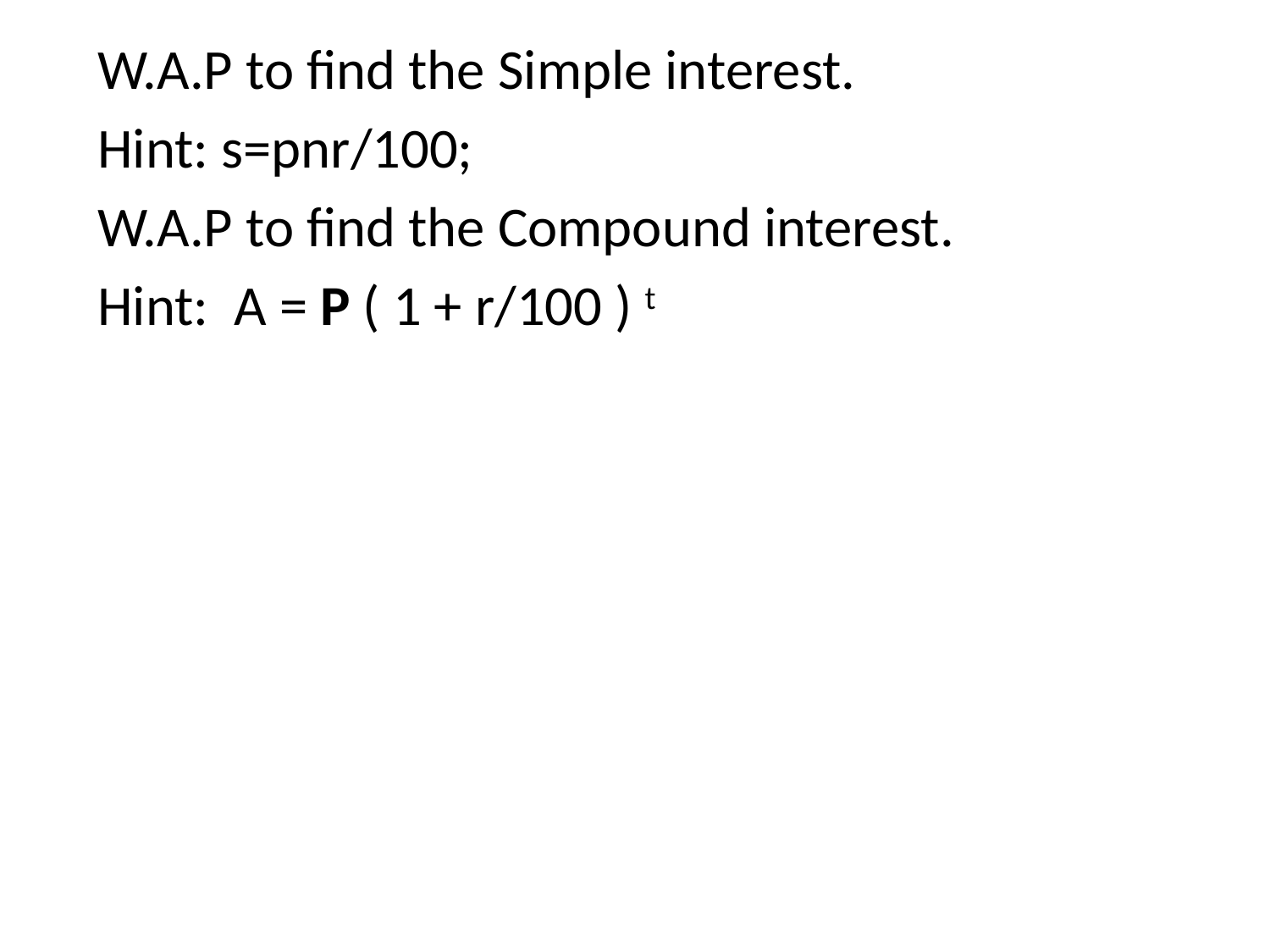

W.A.P to find the Simple interest.
Hint: s=pnr/100;
W.A.P to find the Compound interest.
Hint:  A = P ( 1 + r/100 ) t